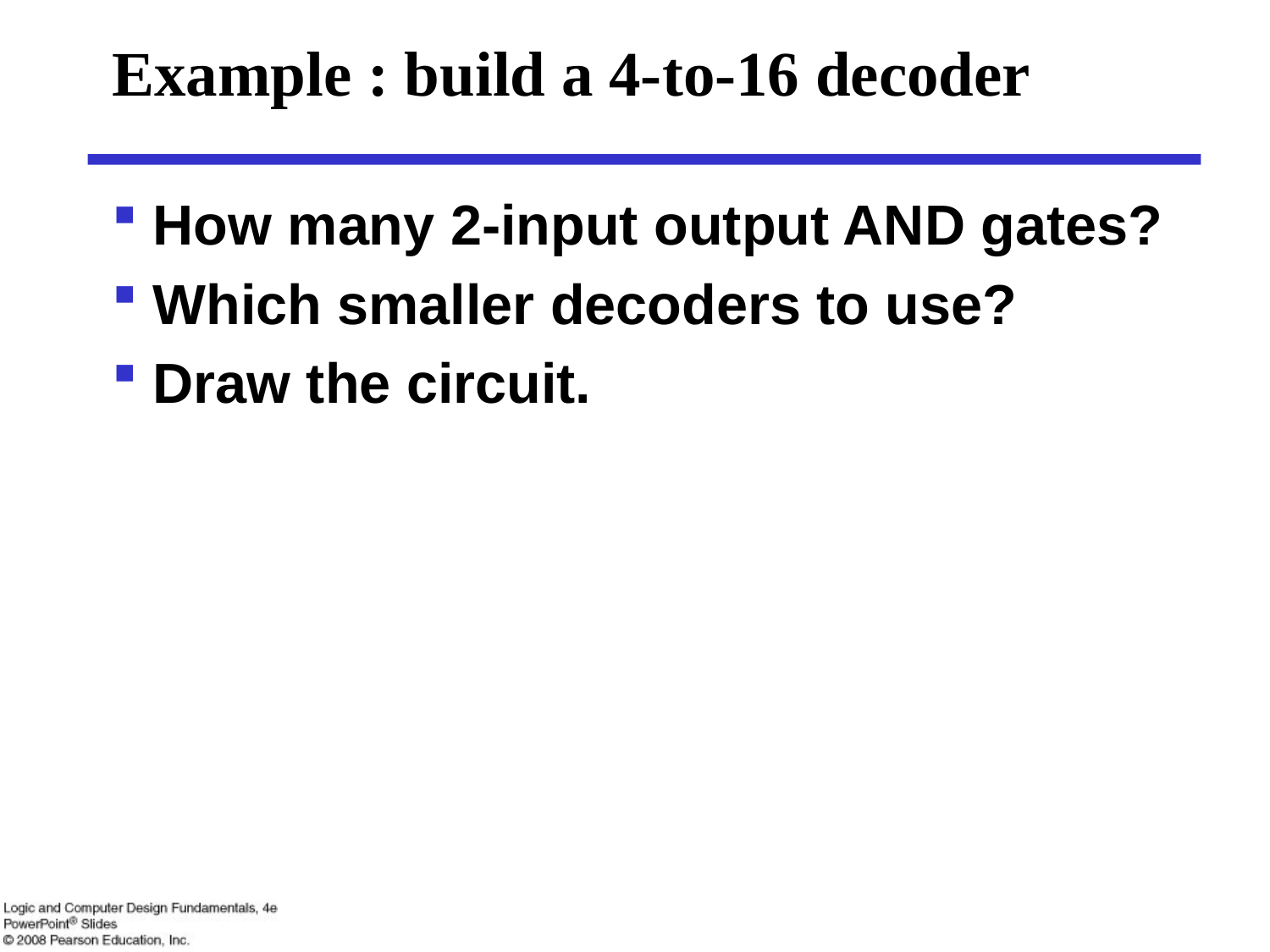

# Example : build a 4-to-16 decoder
How many 2-input output AND gates?
Which smaller decoders to use?
Draw the circuit.